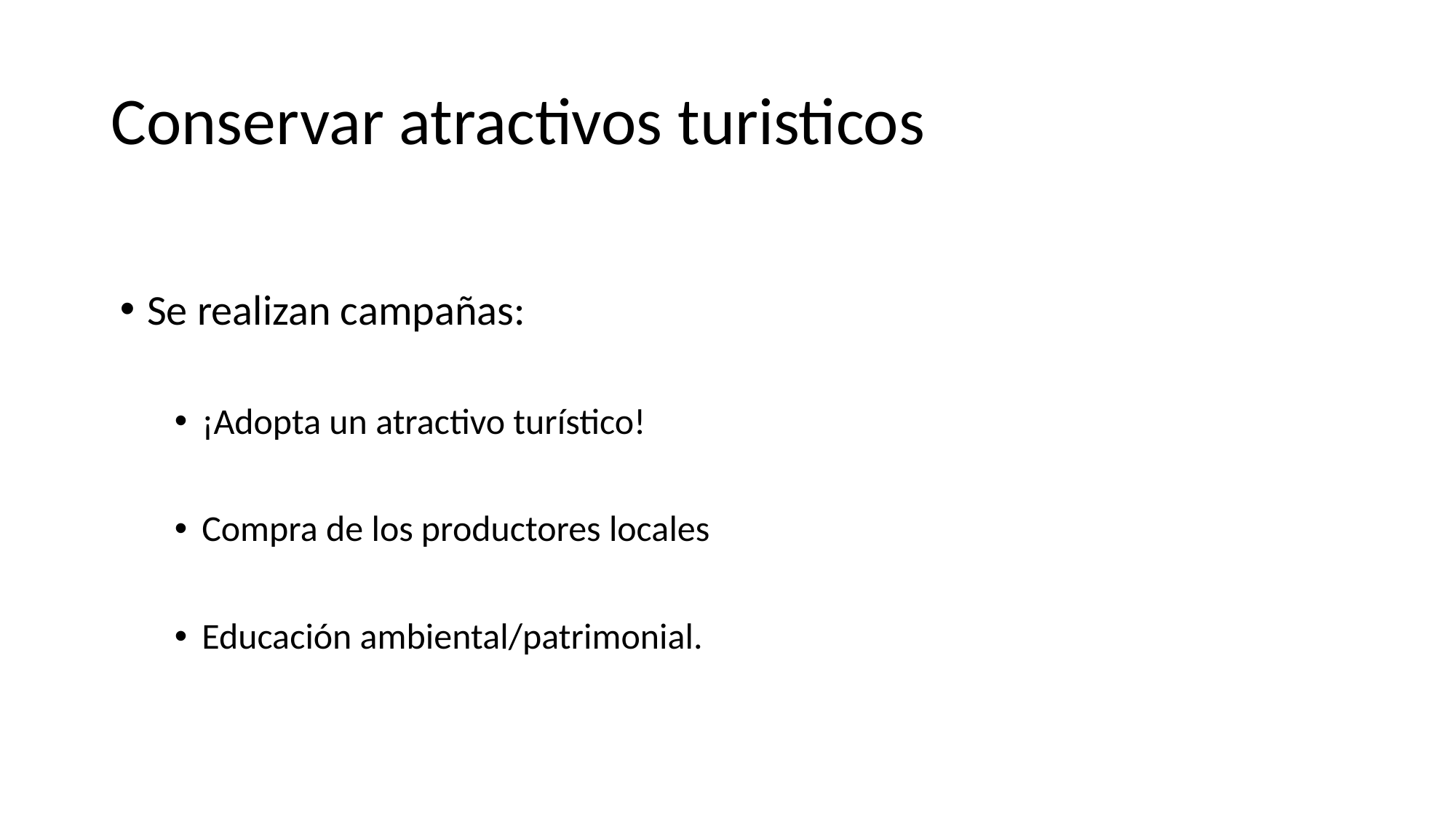

# Conservar atractivos turisticos
Se realizan campañas:

¡Adopta un atractivo turístico!

Compra de los productores locales

Educación ambiental/patrimonial.